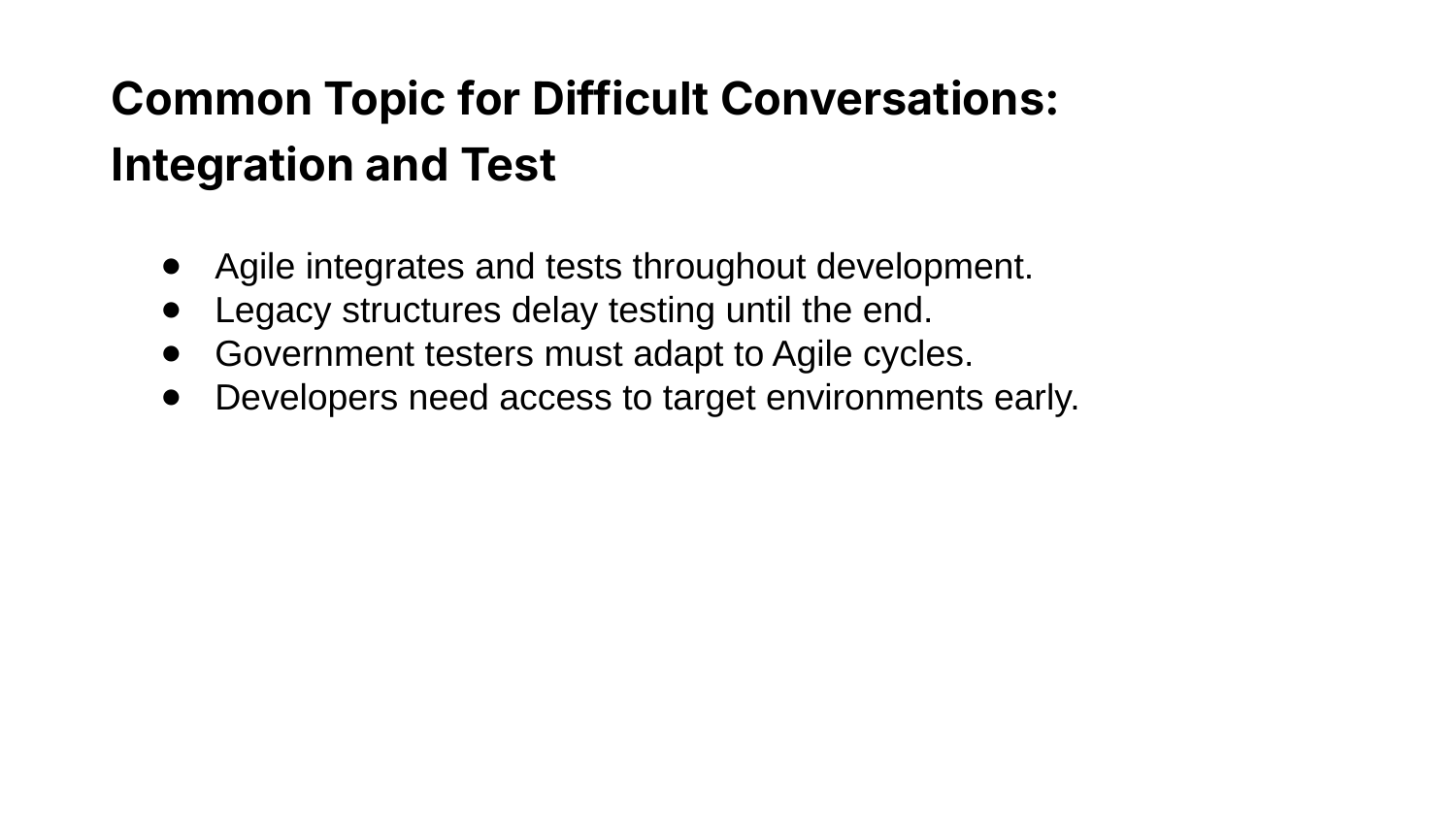

Common Topic for Difficult Conversations: Integration and Test
Agile integrates and tests throughout development.
Legacy structures delay testing until the end.
Government testers must adapt to Agile cycles.
Developers need access to target environments early.